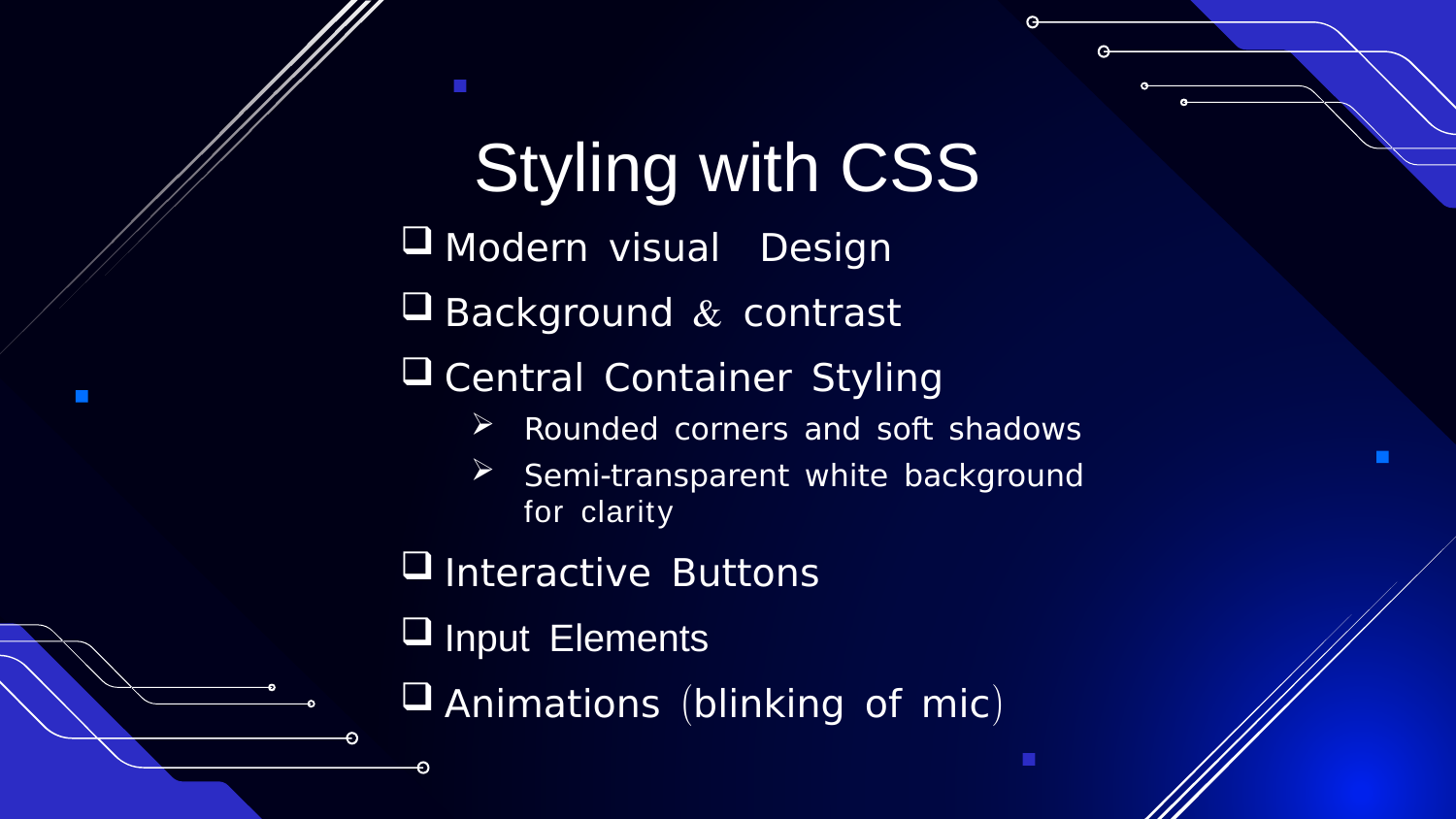

# Styling with CSS
Modern visual  Design
Background & contrast
Central Container Styling
Rounded corners and soft shadows
Semi-transparent white background for clarity
Interactive Buttons
Input Elements
Animations (blinking of mic)